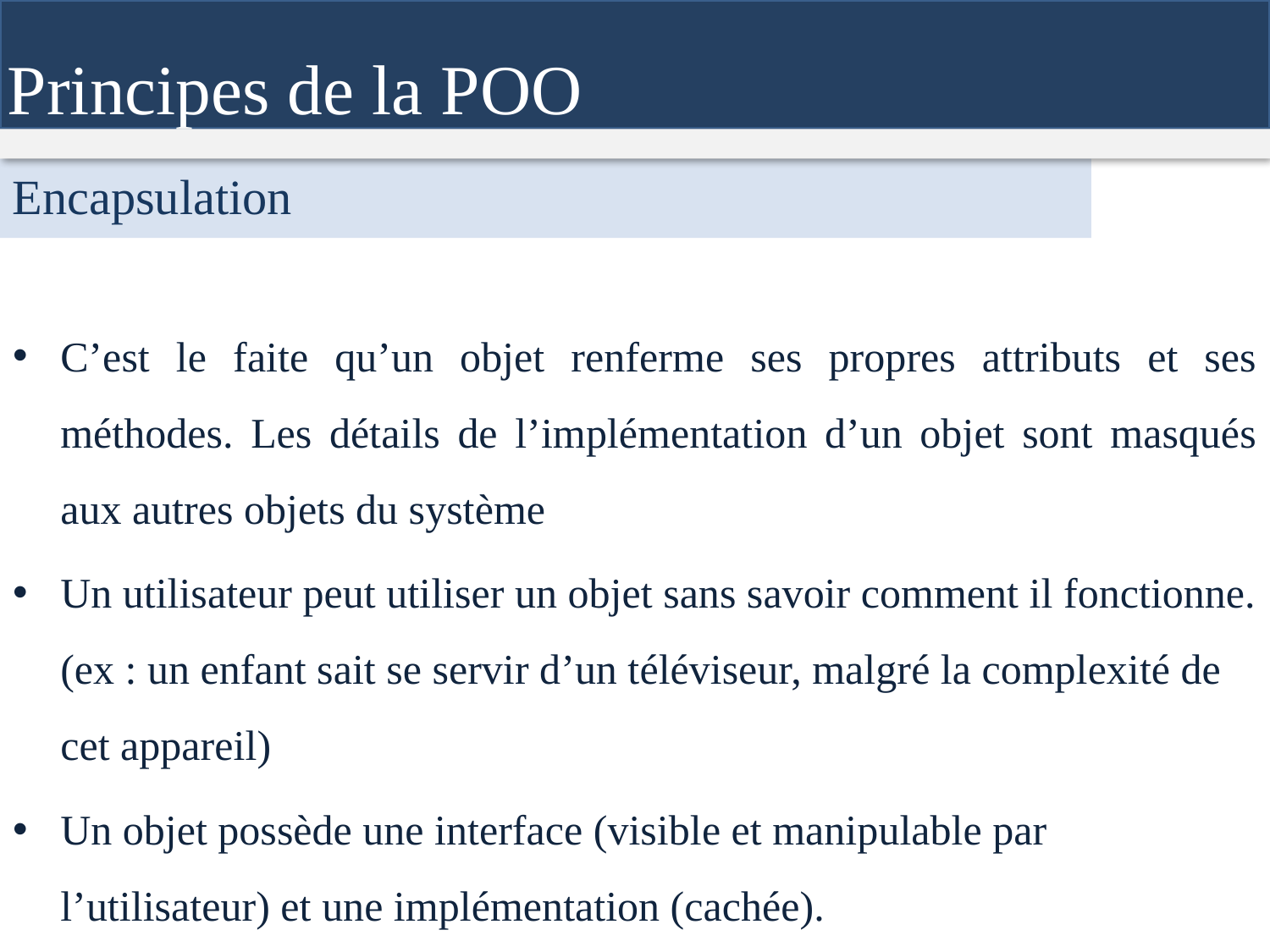

Principes de la POO

Encapsulation
C’est le faite qu’un objet renferme ses propres attributs et ses méthodes. Les détails de l’implémentation d’un objet sont masqués aux autres objets du système
Un utilisateur peut utiliser un objet sans savoir comment il fonctionne. (ex : un enfant sait se servir d’un téléviseur, malgré la complexité de cet appareil)
Un objet possède une interface (visible et manipulable par l’utilisateur) et une implémentation (cachée).